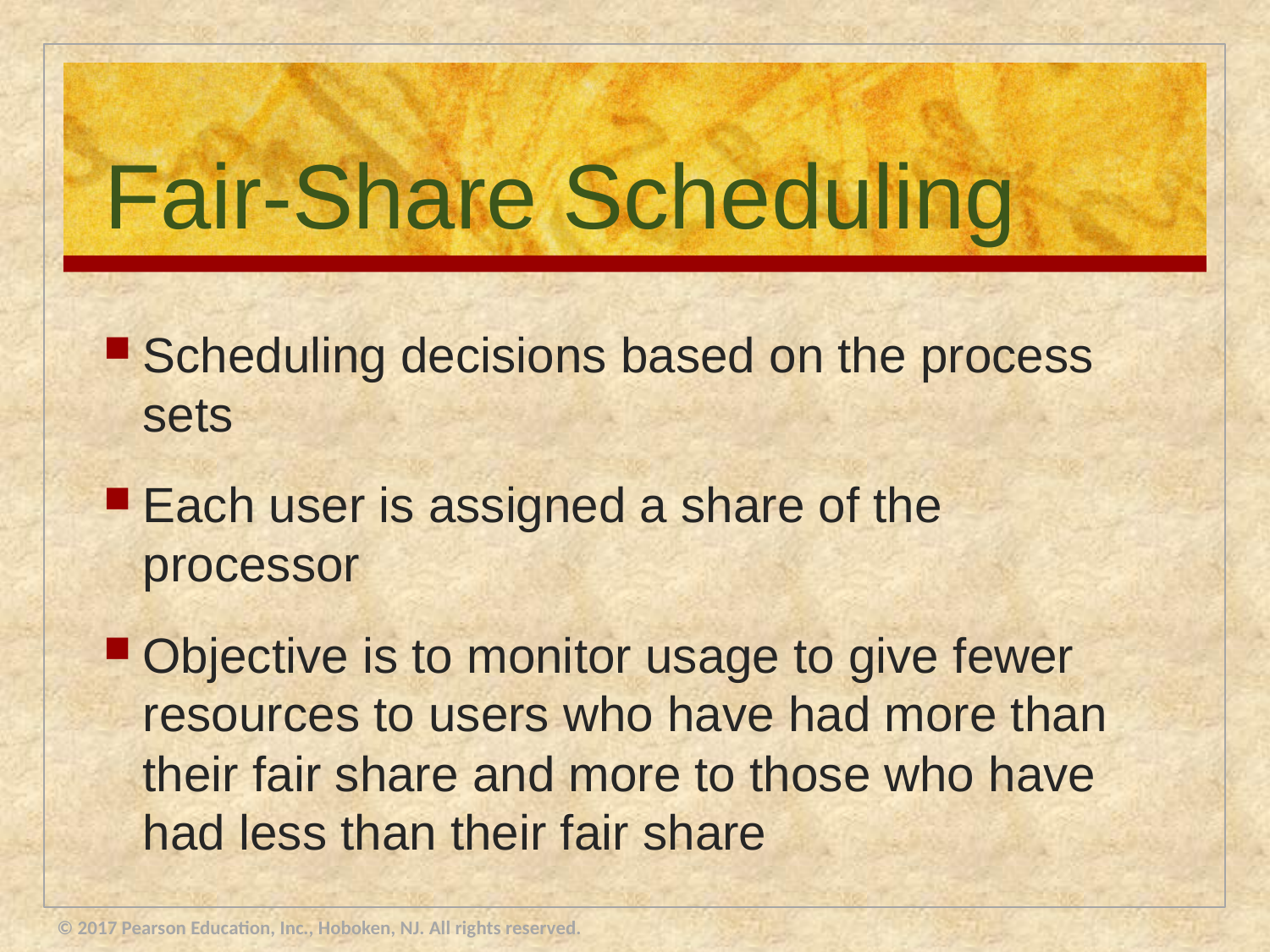

# Fair-Share Scheduling
Scheduling decisions based on the process sets
Each user is assigned a share of the processor
Objective is to monitor usage to give fewer resources to users who have had more than their fair share and more to those who have had less than their fair share
© 2017 Pearson Education, Inc., Hoboken, NJ. All rights reserved.